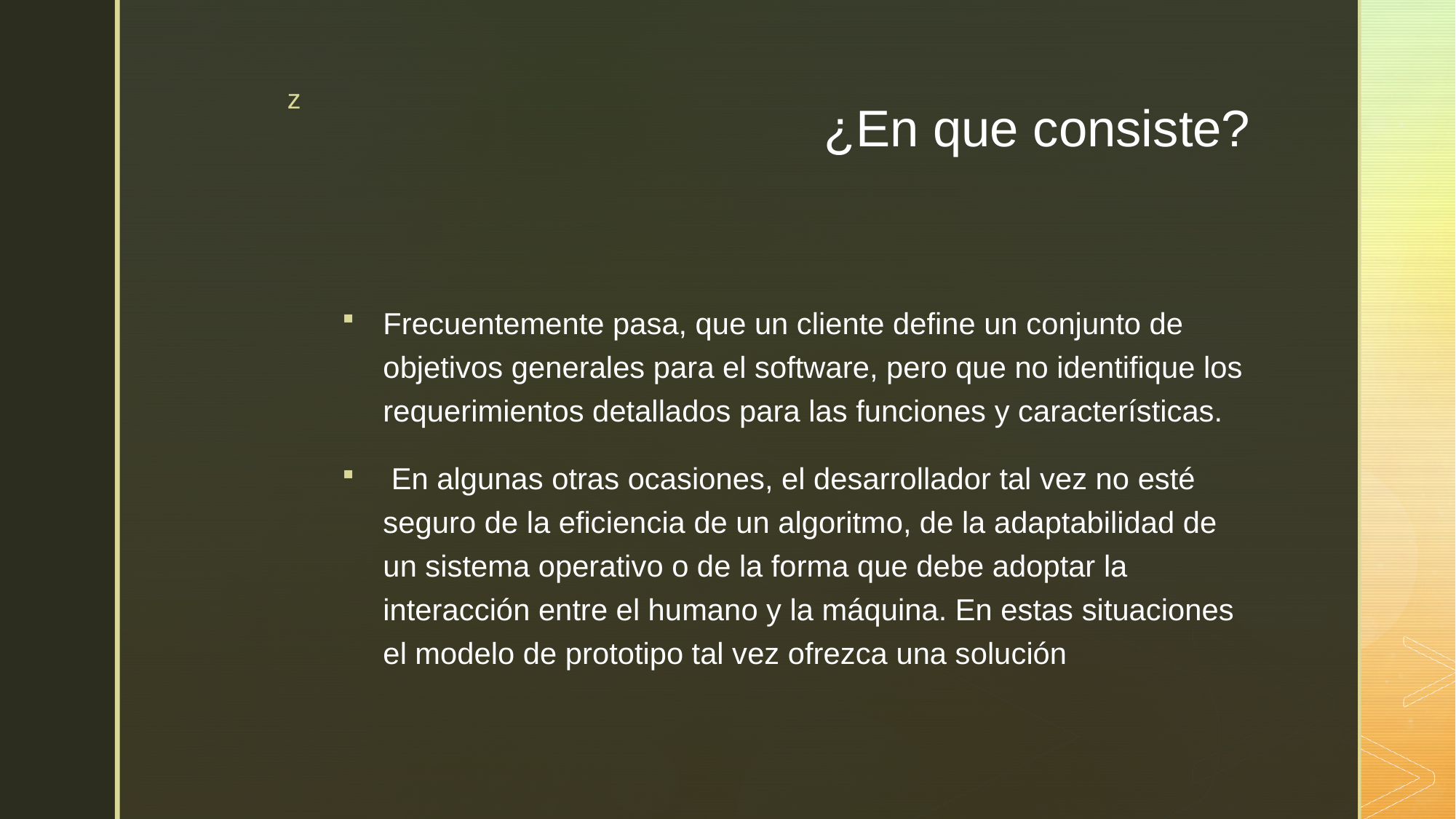

# ¿En que consiste?
Frecuentemente pasa, que un cliente define un conjunto de objetivos generales para el software, pero que no identifique los requerimientos detallados para las funciones y características.
 En algunas otras ocasiones, el desarrollador tal vez no esté seguro de la eficiencia de un algoritmo, de la adaptabilidad de un sistema operativo o de la forma que debe adoptar la interacción entre el humano y la máquina. En estas situaciones el modelo de prototipo tal vez ofrezca una solución